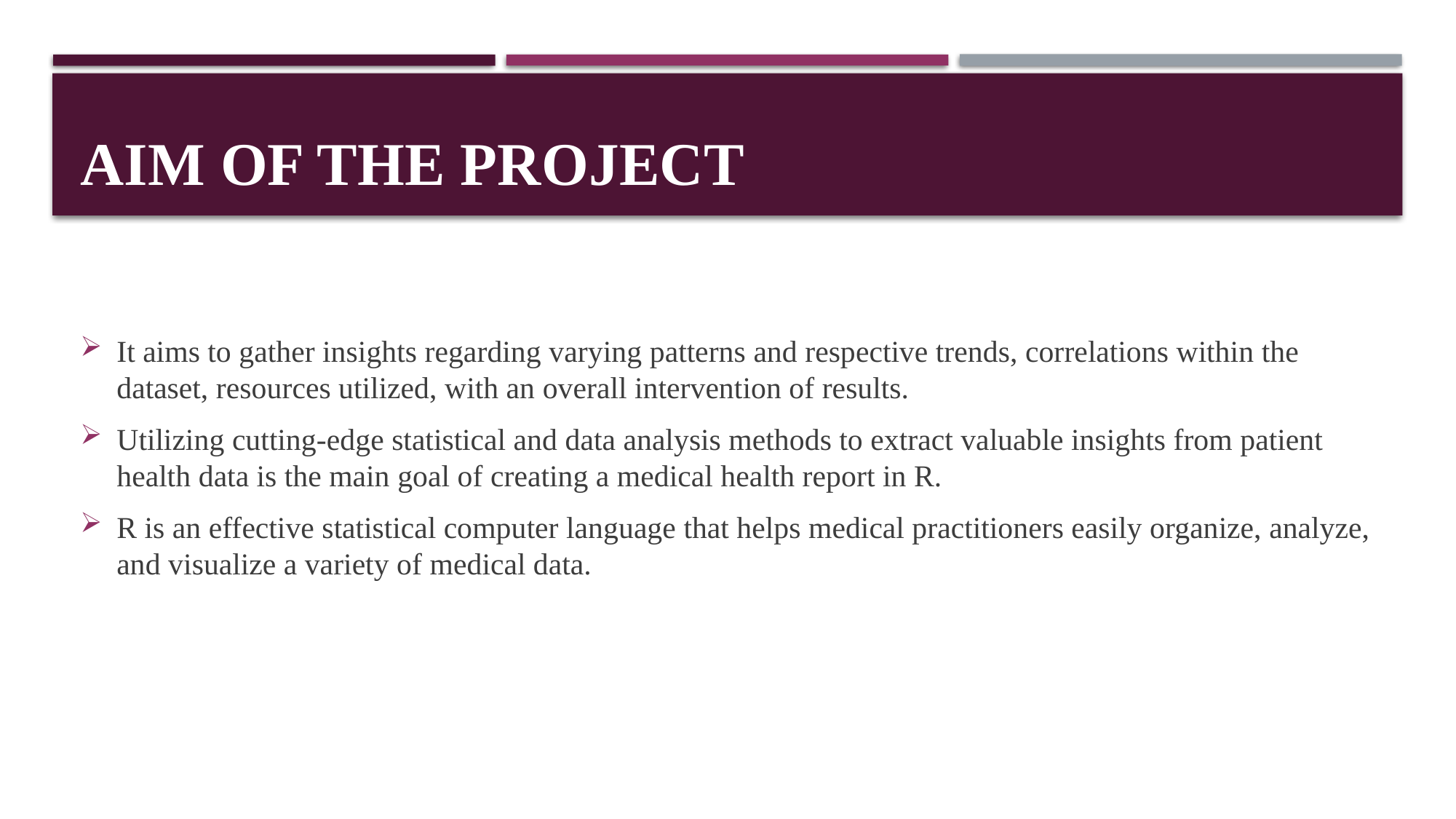

# AIM OF THE PROJECT
It aims to gather insights regarding varying patterns and respective trends, correlations within the dataset, resources utilized, with an overall intervention of results.
Utilizing cutting-edge statistical and data analysis methods to extract valuable insights from patient health data is the main goal of creating a medical health report in R.
R is an effective statistical computer language that helps medical practitioners easily organize, analyze, and visualize a variety of medical data.